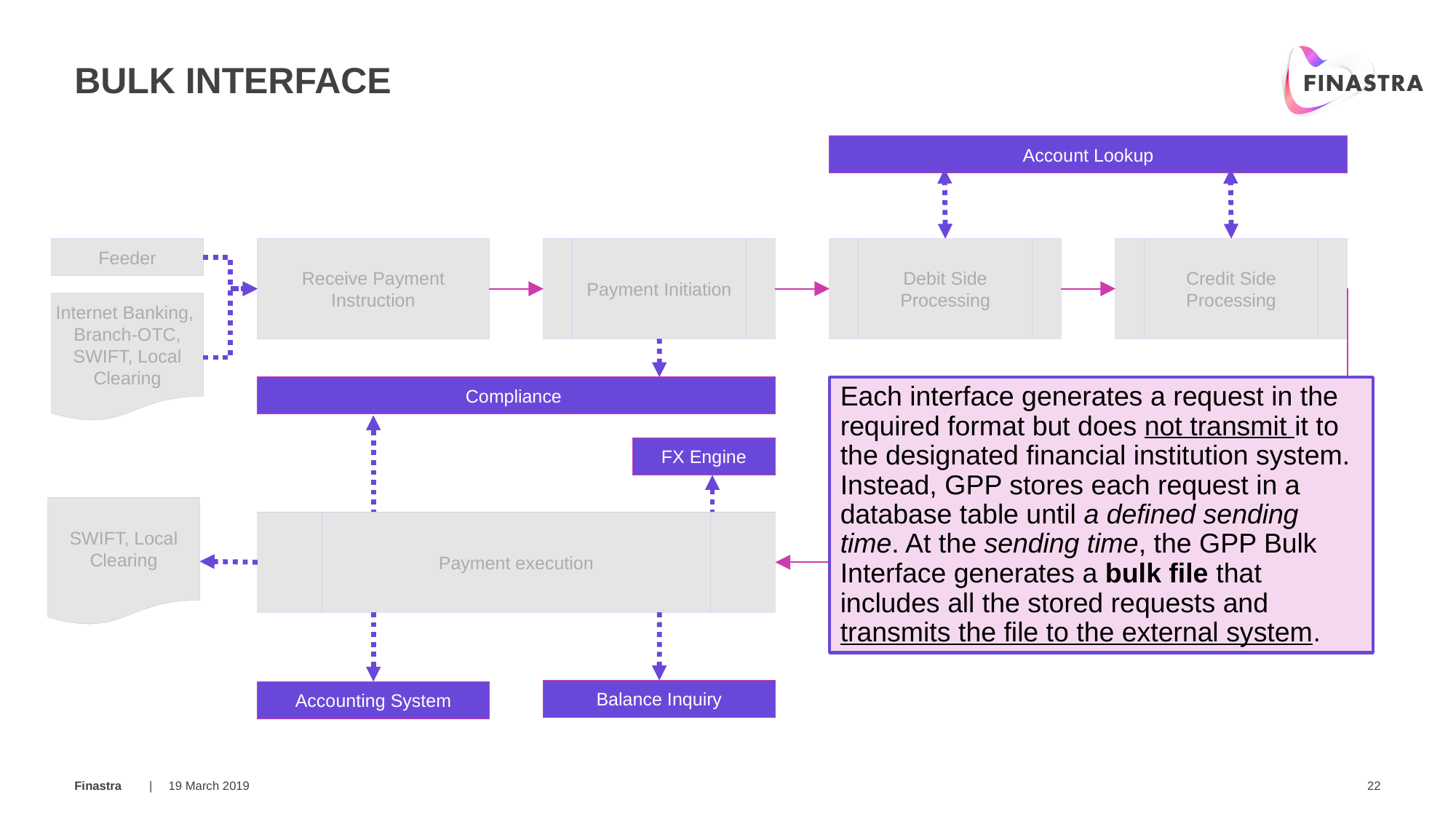

# Bulk Interface
Account Lookup
Feeder
Receive Payment Instruction
Payment Initiation
Debit Side Processing
Credit Side Processing
Internet Banking,  Branch-OTC, SWIFT, Local Clearing
Compliance
Each interface generates a request in the required format but does not transmit it to the designated financial institution system. Instead, GPP stores each request in a database table until a defined sending time. At the sending time, the GPP Bulk Interface generates a bulk file that includes all the stored requests and transmits the file to the external system.
FX Engine
SWIFT, Local Clearing
Payment execution
Fees Processing
MOP Selection Value Date and Cut Offs
Balance Inquiry
Accounting System
19 March 2019
22